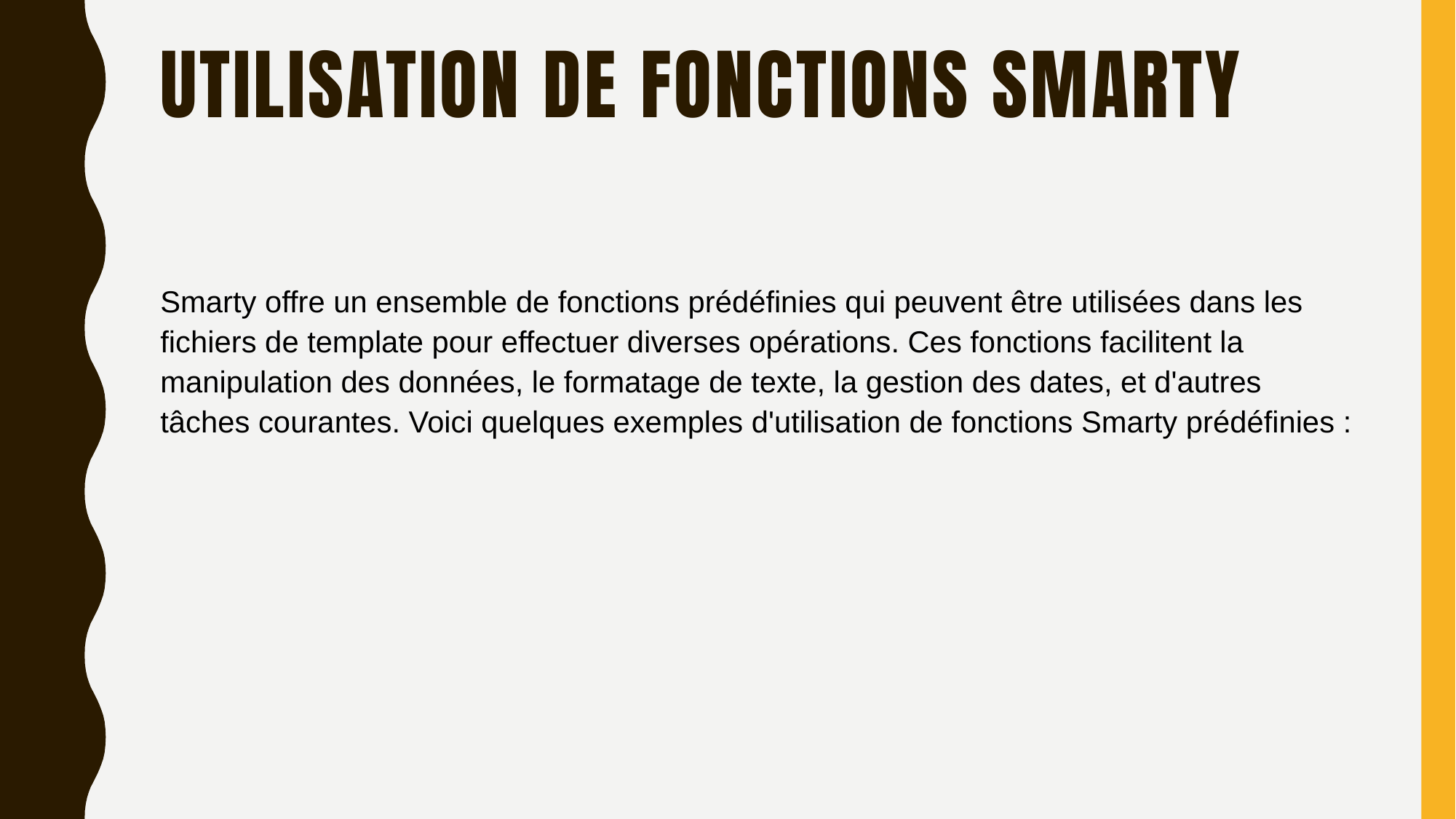

# Utilisation de fonctions smarty
Smarty offre un ensemble de fonctions prédéfinies qui peuvent être utilisées dans les fichiers de template pour effectuer diverses opérations. Ces fonctions facilitent la manipulation des données, le formatage de texte, la gestion des dates, et d'autres tâches courantes. Voici quelques exemples d'utilisation de fonctions Smarty prédéfinies :